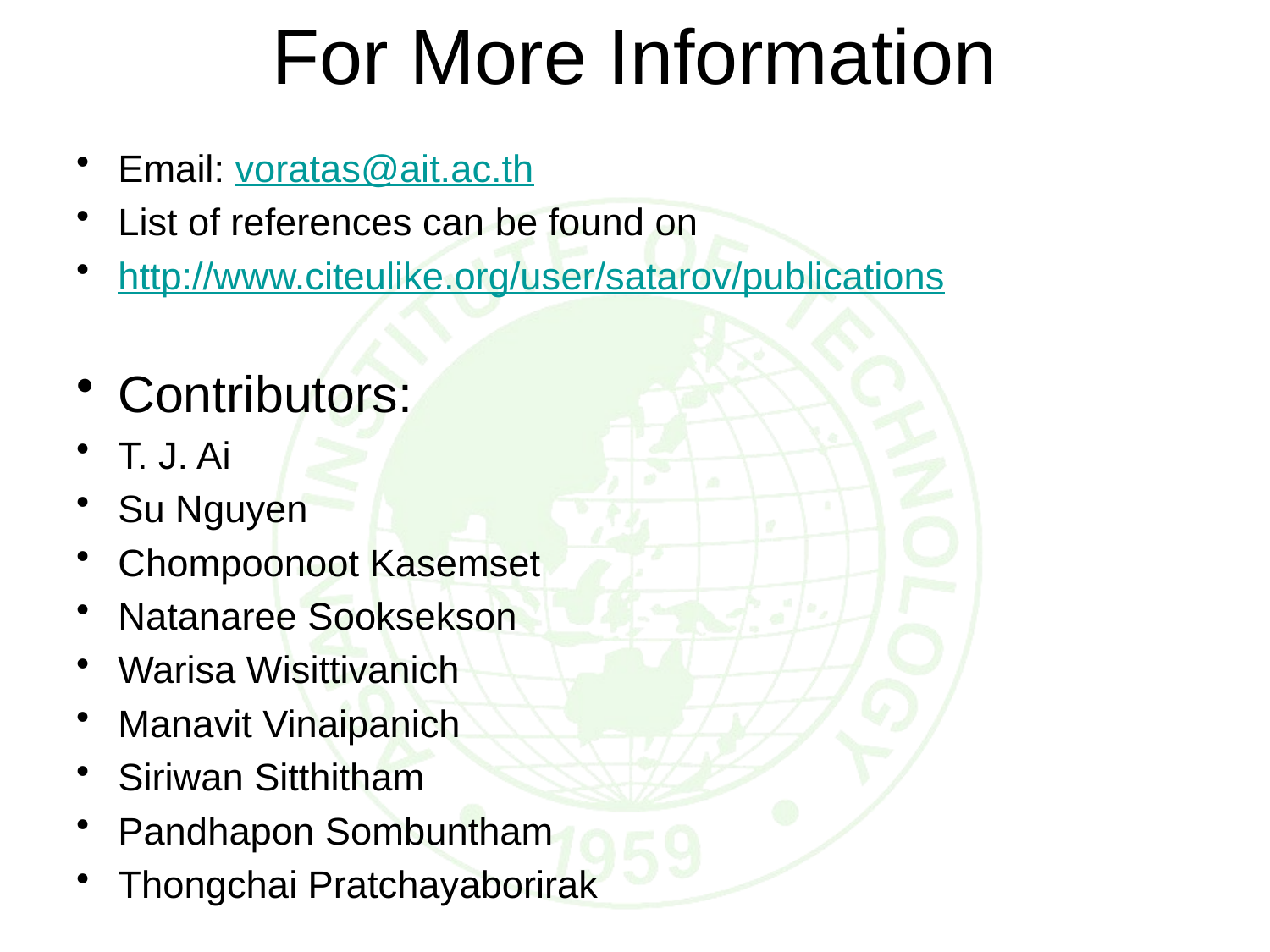

# For More Information
Email: voratas@ait.ac.th
List of references can be found on
http://www.citeulike.org/user/satarov/publications

Contributors:
T. J. Ai
Su Nguyen
Chompoonoot Kasemset
Natanaree Sooksekson
Warisa Wisittivanich
Manavit Vinaipanich
Siriwan Sitthitham
Pandhapon Sombuntham
Thongchai Pratchayaborirak